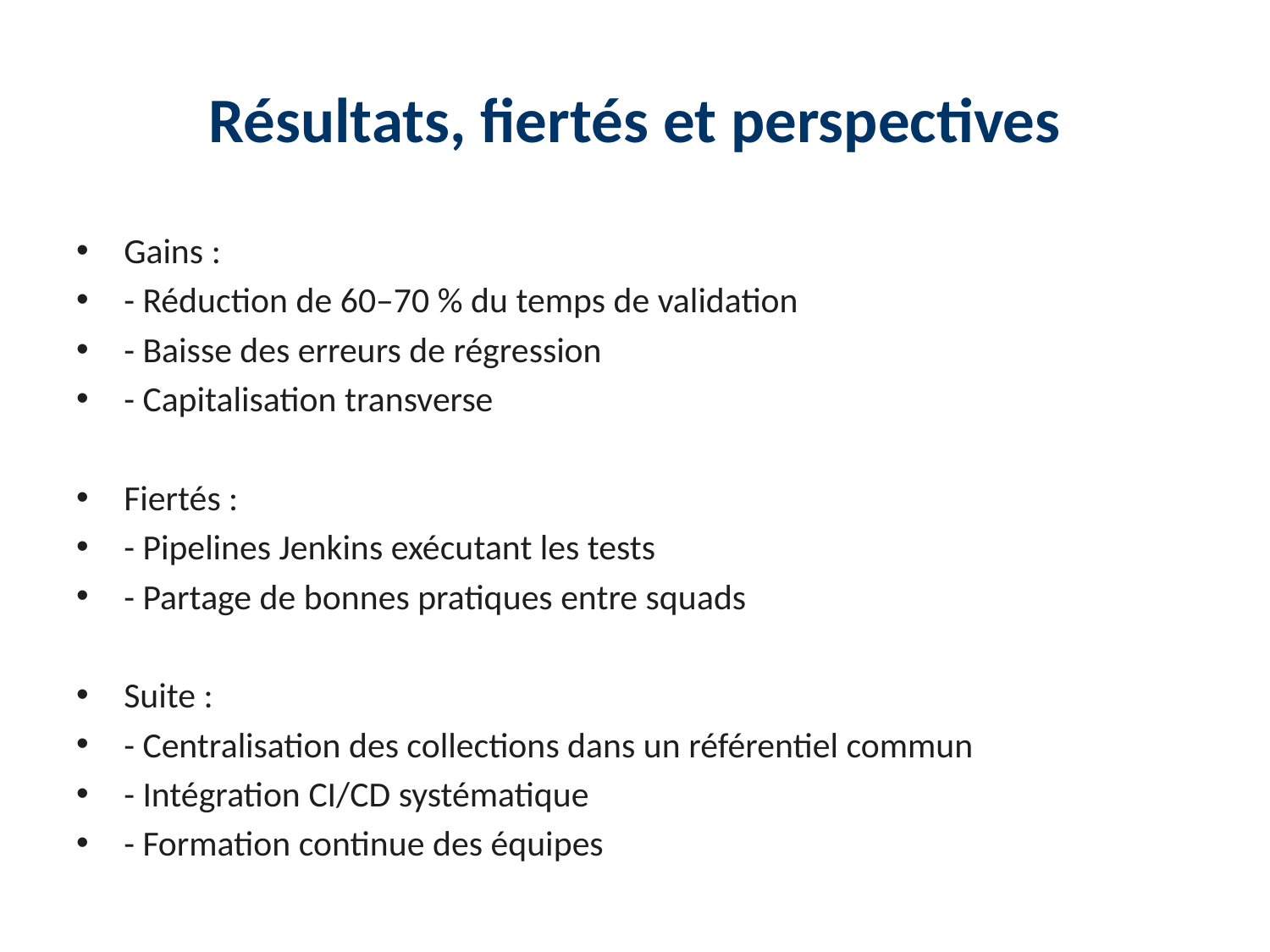

# Résultats, fiertés et perspectives
Gains :
- Réduction de 60–70 % du temps de validation
- Baisse des erreurs de régression
- Capitalisation transverse

Fiertés :
- Pipelines Jenkins exécutant les tests
- Partage de bonnes pratiques entre squads

Suite :
- Centralisation des collections dans un référentiel commun
- Intégration CI/CD systématique
- Formation continue des équipes